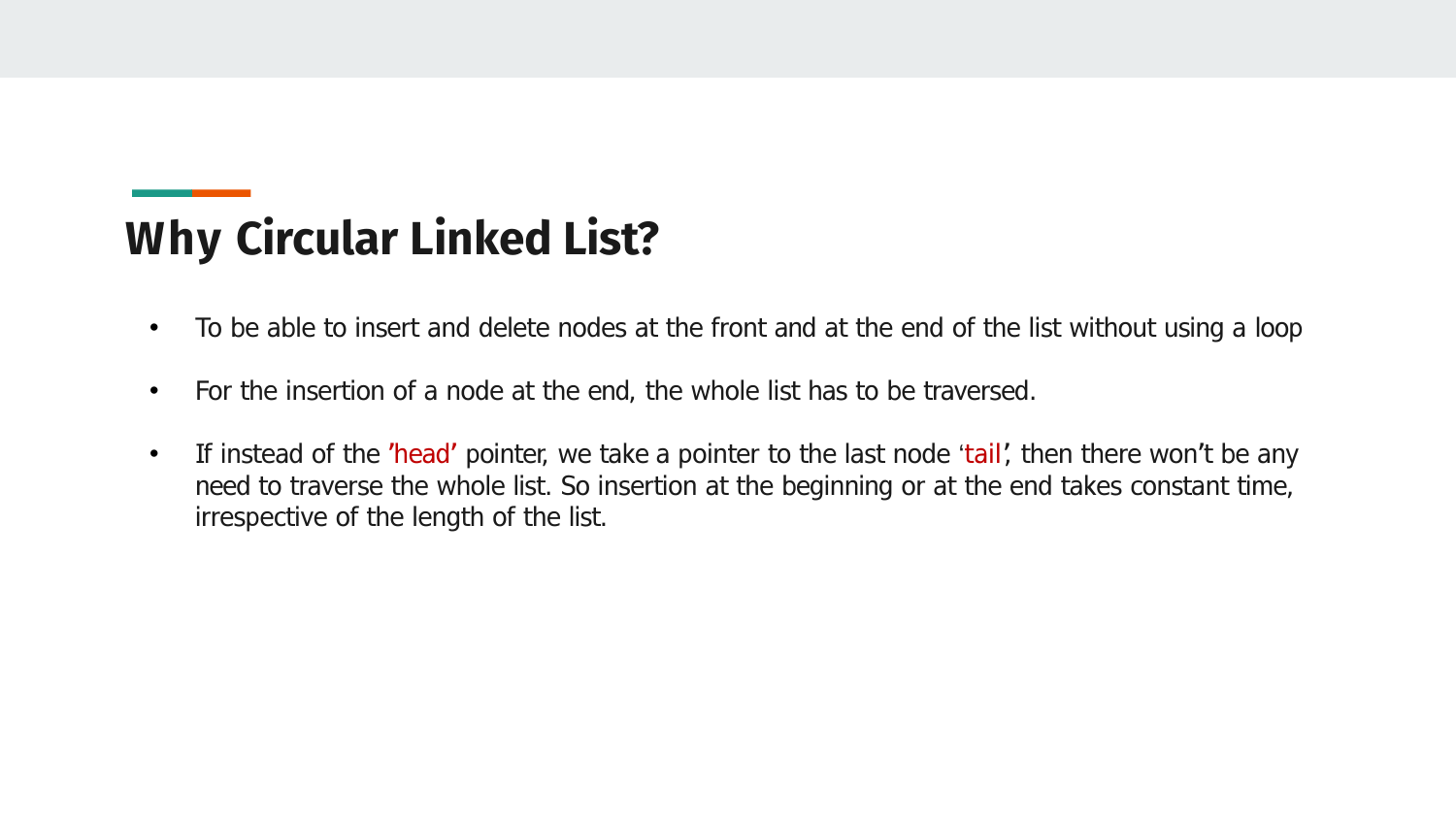

# Why Circular Linked List?
To be able to insert and delete nodes at the front and at the end of the list without using a loop

For the insertion of a node at the end, the whole list has to be traversed.

If instead of the ’head’ pointer, we take a pointer to the last node ‘tail’, then there won’t be any need to traverse the whole list. So insertion at the beginning or at the end takes constant time, irrespective of the length of the list.